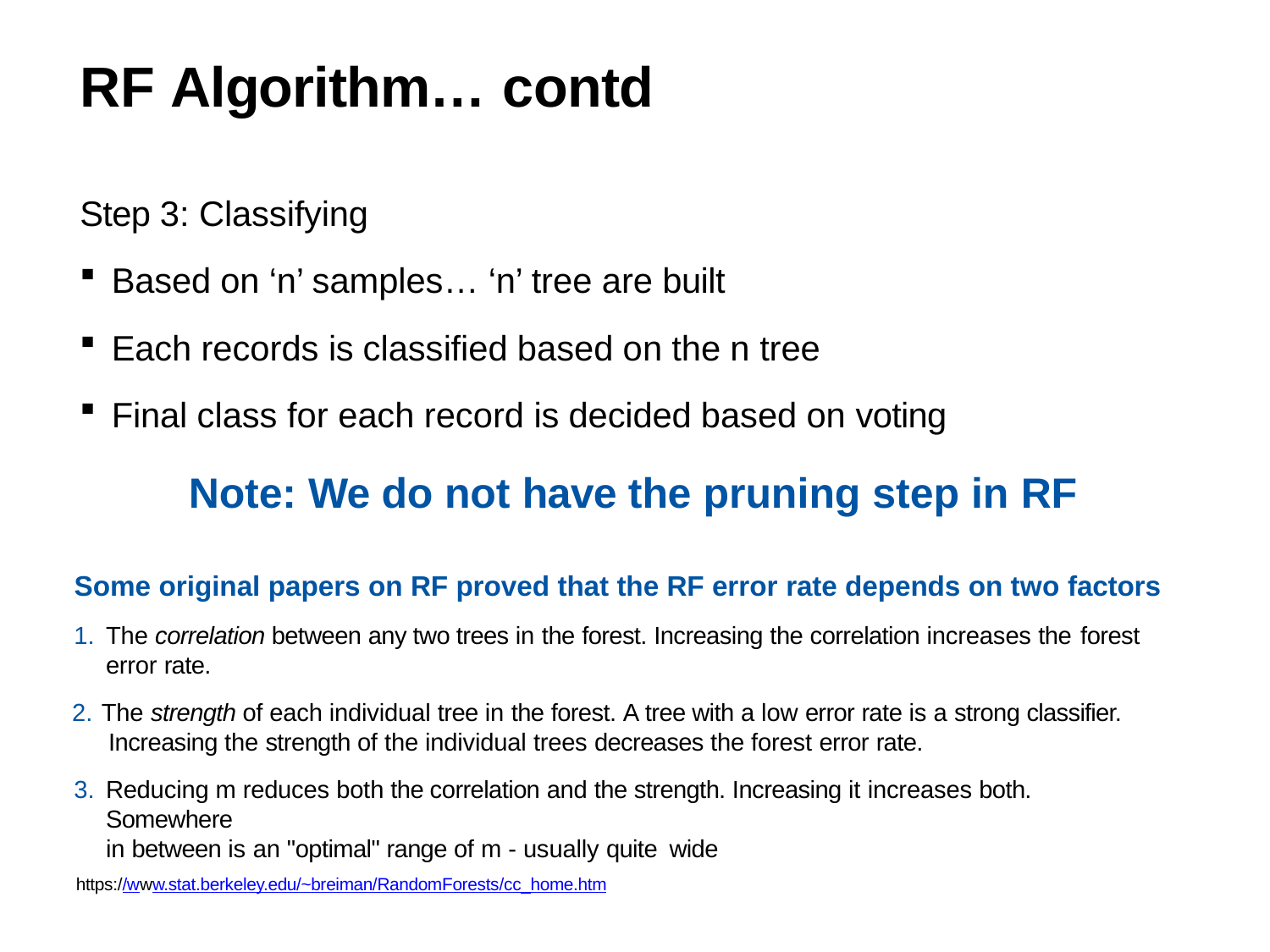

# RF Algorithm… contd
Step 3: Classifying
Based on ‘n’ samples… ‘n’ tree are built
Each records is classified based on the n tree
Final class for each record is decided based on voting
Note: We do not have the pruning step in RF

Some original papers on RF proved that the RF error rate depends on two factors
The correlation between any two trees in the forest. Increasing the correlation increases the forest
error rate.
The strength of each individual tree in the forest. A tree with a low error rate is a strong classifier.  Increasing the strength of the individual trees decreases the forest error rate.
Reducing m reduces both the correlation and the strength. Increasing it increases both. Somewhere
in between is an "optimal" range of m - usually quite wide
https://www.stat.berkeley.edu/~breiman/RandomForests/cc_home.htm